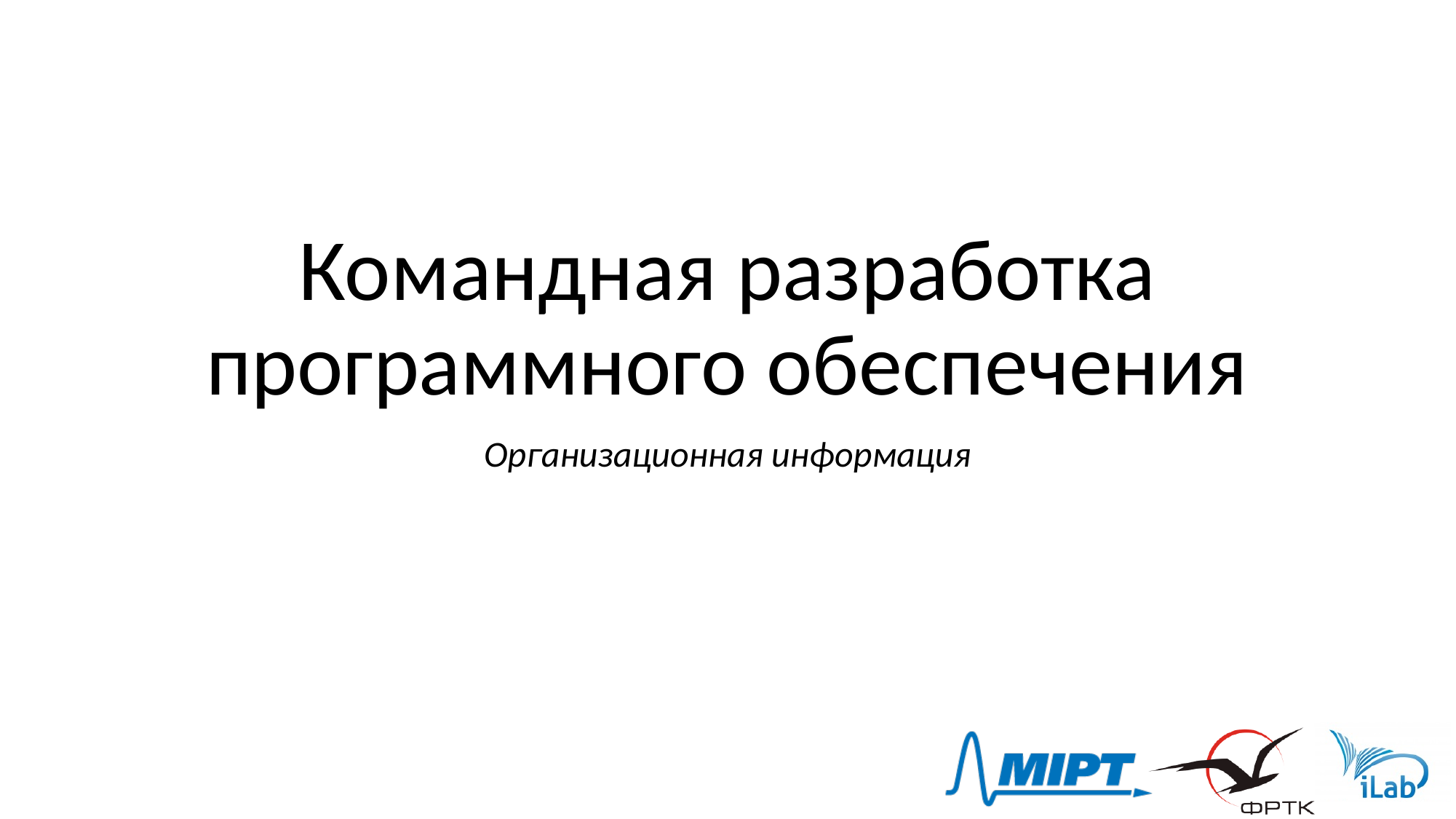

# Командная разработка программного обеспечения
Организационная информация
1